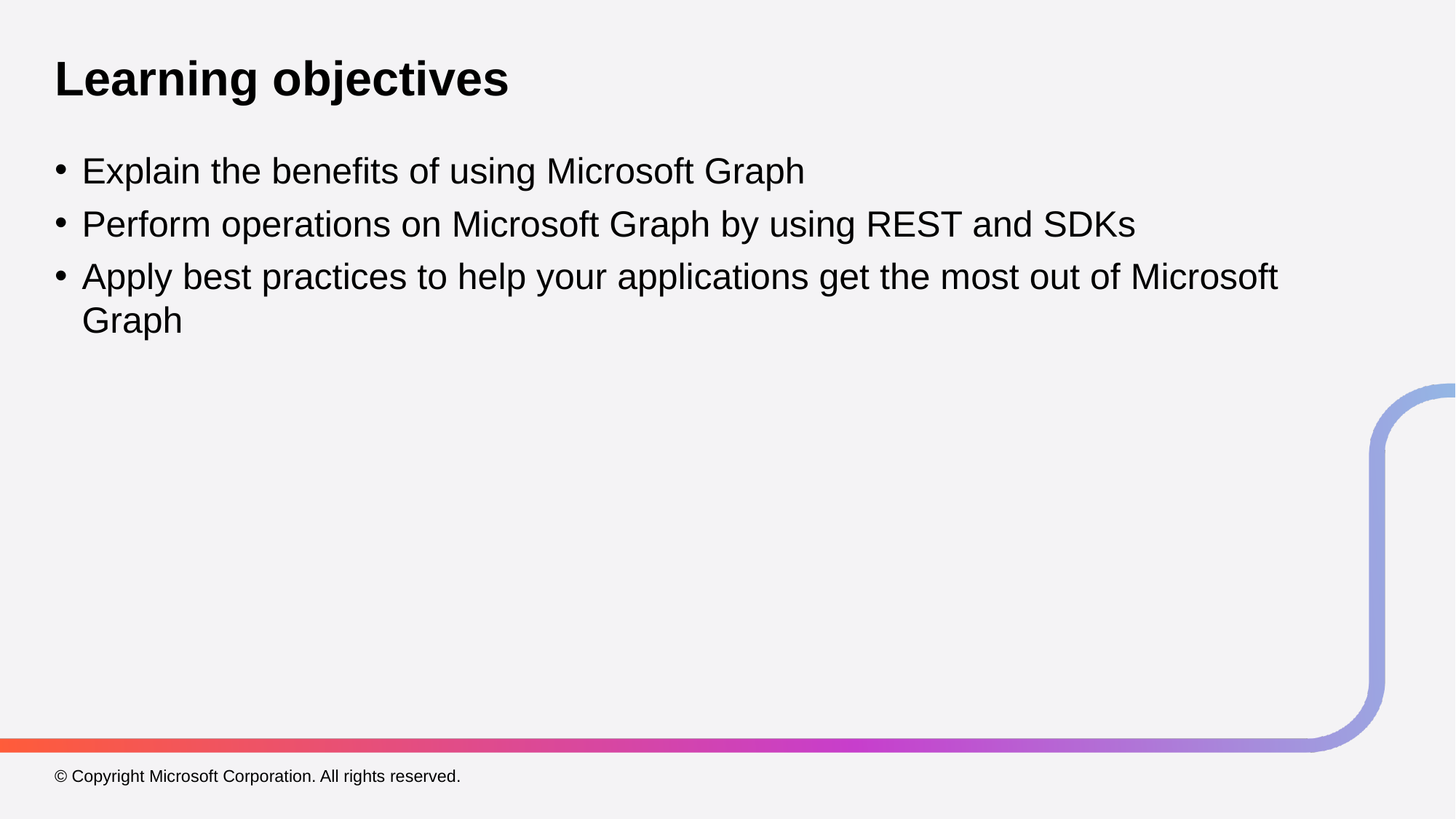

# Learning objectives
Explain the benefits of using Microsoft Graph
Perform operations on Microsoft Graph by using REST and SDKs
Apply best practices to help your applications get the most out of Microsoft Graph